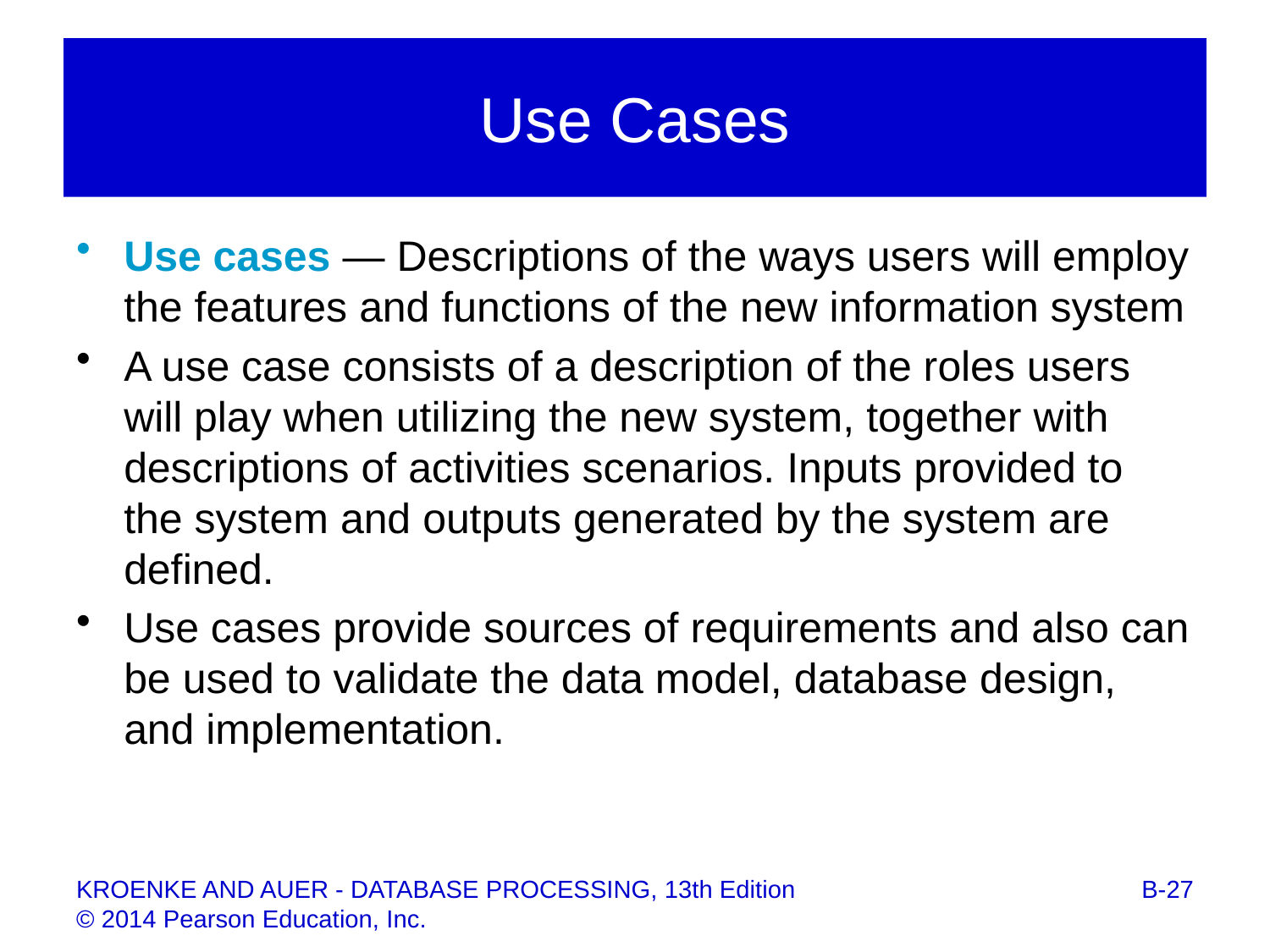

# Use Cases
Use cases — Descriptions of the ways users will employ the features and functions of the new information system
A use case consists of a description of the roles users will play when utilizing the new system, together with descriptions of activities scenarios. Inputs provided to the system and outputs generated by the system are defined.
Use cases provide sources of requirements and also can be used to validate the data model, database design, and implementation.
B-27
KROENKE AND AUER - DATABASE PROCESSING, 13th Edition © 2014 Pearson Education, Inc.